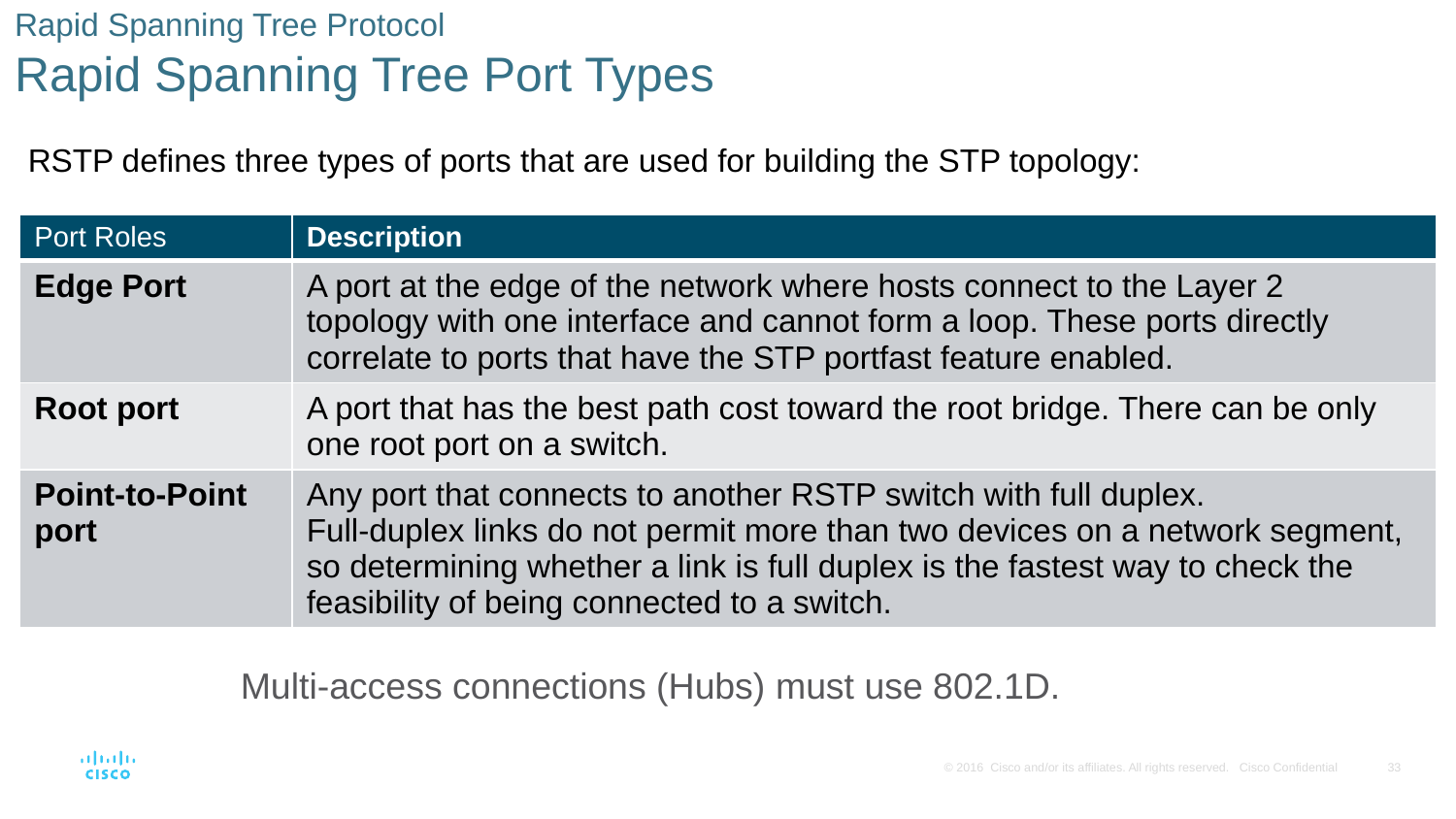

# Rapid Spanning Tree Protocol Rapid Spanning Tree Port Types
RSTP defines three types of ports that are used for building the STP topology:
| Port Roles | Description |
| --- | --- |
| Edge Port | A port at the edge of the network where hosts connect to the Layer 2 topology with one interface and cannot form a loop. These ports directly correlate to ports that have the STP portfast feature enabled. |
| Root port | A port that has the best path cost toward the root bridge. There can be only one root port on a switch. |
| Point-to-Point port | Any port that connects to another RSTP switch with full duplex. Full-duplex links do not permit more than two devices on a network segment, so determining whether a link is full duplex is the fastest way to check the feasibility of being connected to a switch. |
Multi-access connections (Hubs) must use 802.1D.